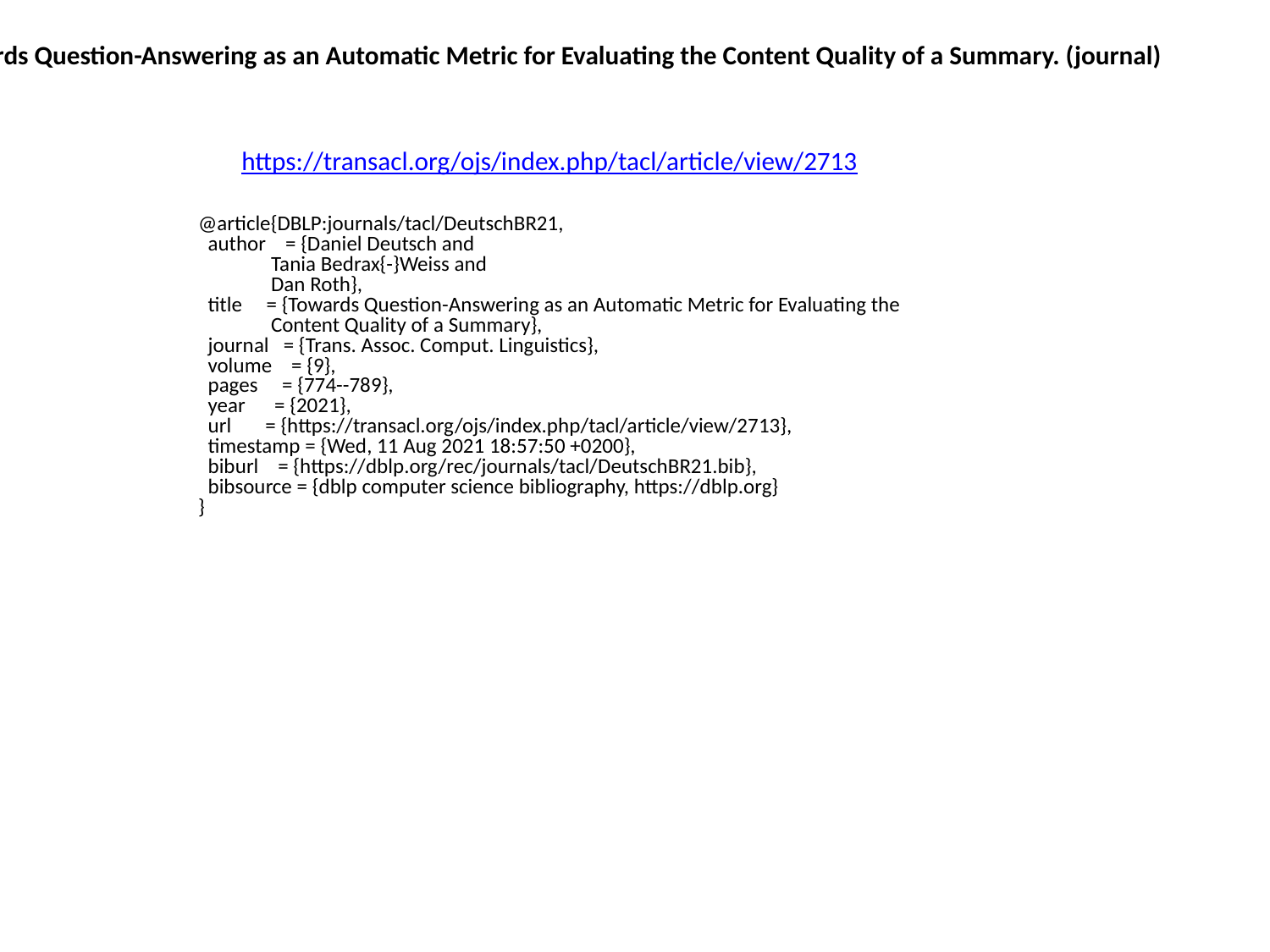

Towards Question-Answering as an Automatic Metric for Evaluating the Content Quality of a Summary. (journal)

https://transacl.org/ojs/index.php/tacl/article/view/2713

@article{DBLP:journals/tacl/DeutschBR21,
  author    = {Daniel Deutsch and
               Tania Bedrax{-}Weiss and
               Dan Roth},
  title     = {Towards Question-Answering as an Automatic Metric for Evaluating the
               Content Quality of a Summary},
  journal   = {Trans. Assoc. Comput. Linguistics},
  volume    = {9},
  pages     = {774--789},
  year      = {2021},
  url       = {https://transacl.org/ojs/index.php/tacl/article/view/2713},
  timestamp = {Wed, 11 Aug 2021 18:57:50 +0200},
  biburl    = {https://dblp.org/rec/journals/tacl/DeutschBR21.bib},
  bibsource = {dblp computer science bibliography, https://dblp.org}
}